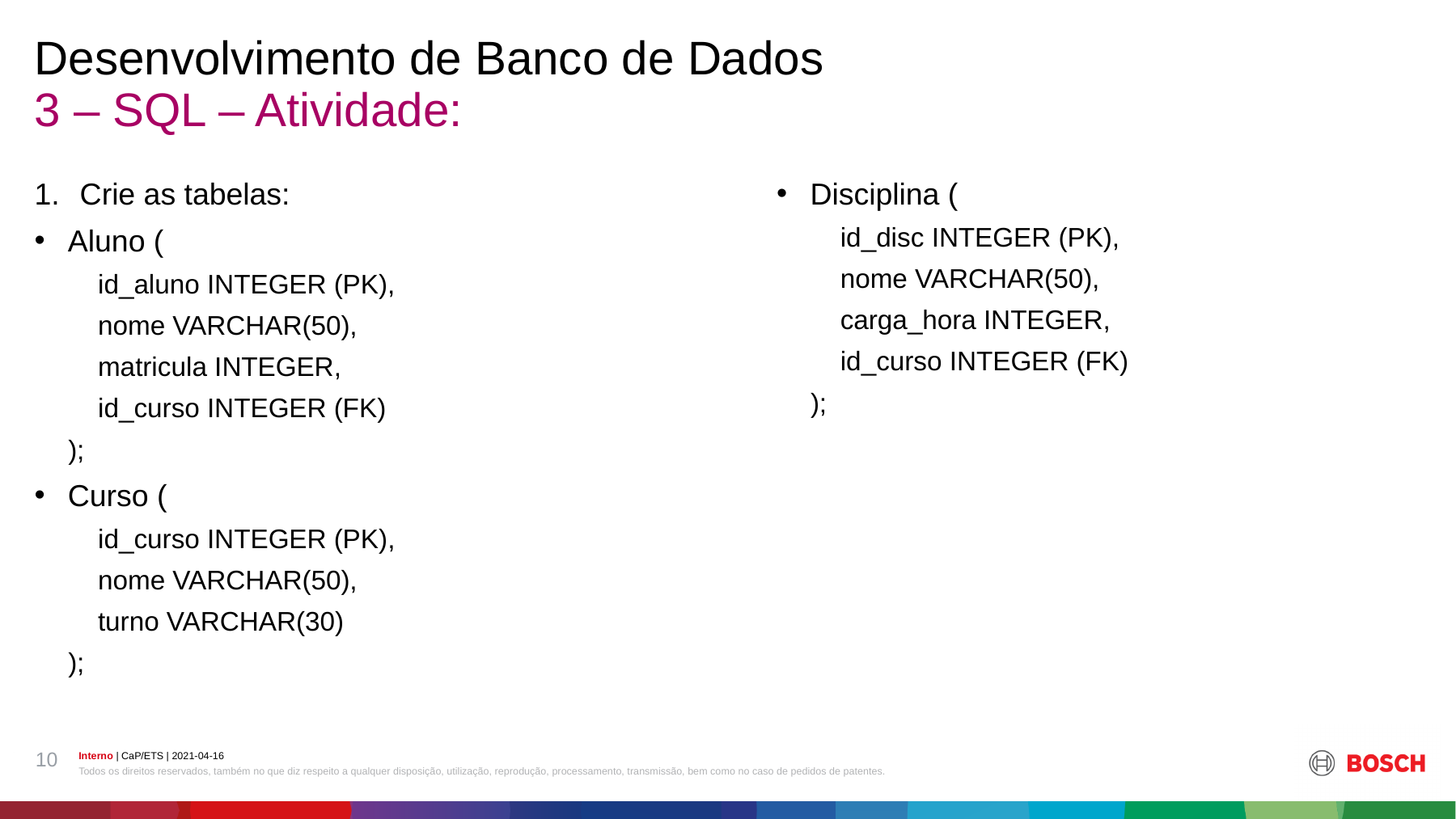

Desenvolvimento de Banco de Dados
# 3 – SQL – Atividade:
Disciplina (
id_disc INTEGER (PK),
nome VARCHAR(50),
carga_hora INTEGER,
id_curso INTEGER (FK)
);
Crie as tabelas:
Aluno (
id_aluno INTEGER (PK),
nome VARCHAR(50),
matricula INTEGER,
id_curso INTEGER (FK)
);
Curso (
id_curso INTEGER (PK),
nome VARCHAR(50),
turno VARCHAR(30)
);

10